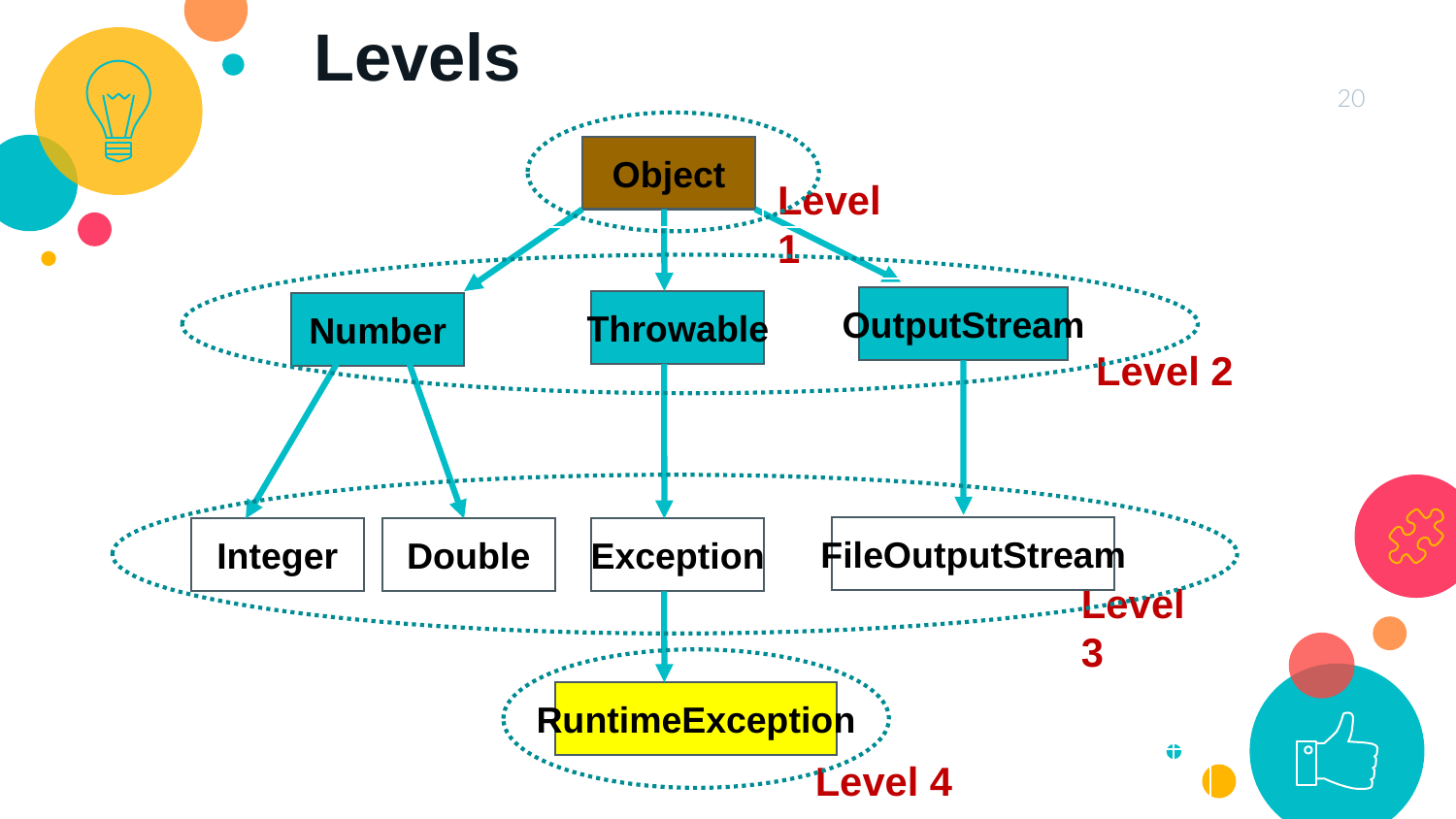

Levels
20

Level 1

Object

OutputStream
Throwable
Number

FileOutputStream
Integer
Double
Exception

RuntimeException

Level 2

Level 3

Level 4